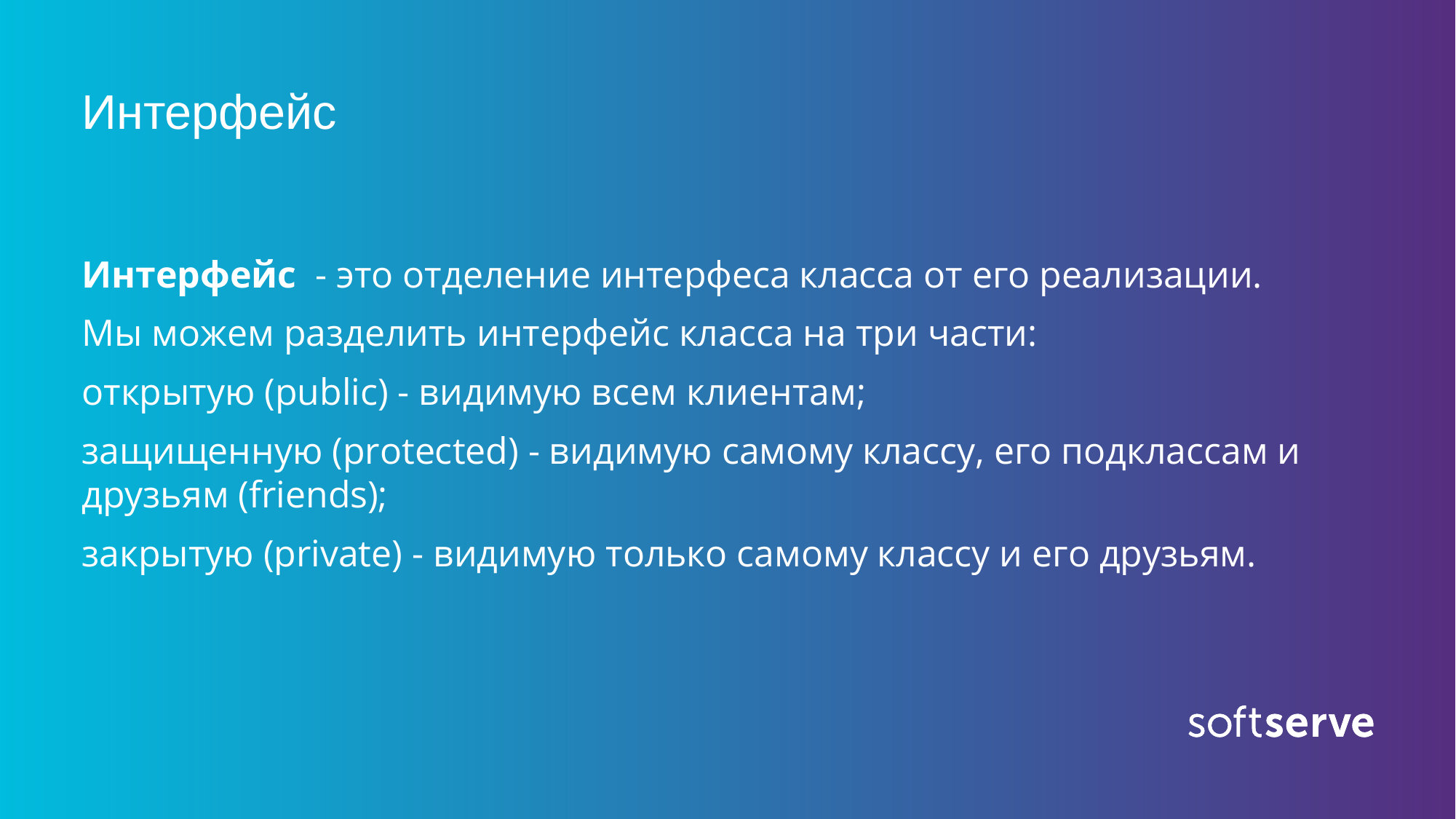

# Интерфейс
Интерфейс  - это отделение интерфеса класса от его реализации.
Мы можем разделить интерфейс класса на три части:
открытую (public) - видимую всем клиентам;
защищенную (protected) - видимую самому классу, его подклассам и друзьям (friends);
закрытую (private) - видимую только самому классу и его друзьям.